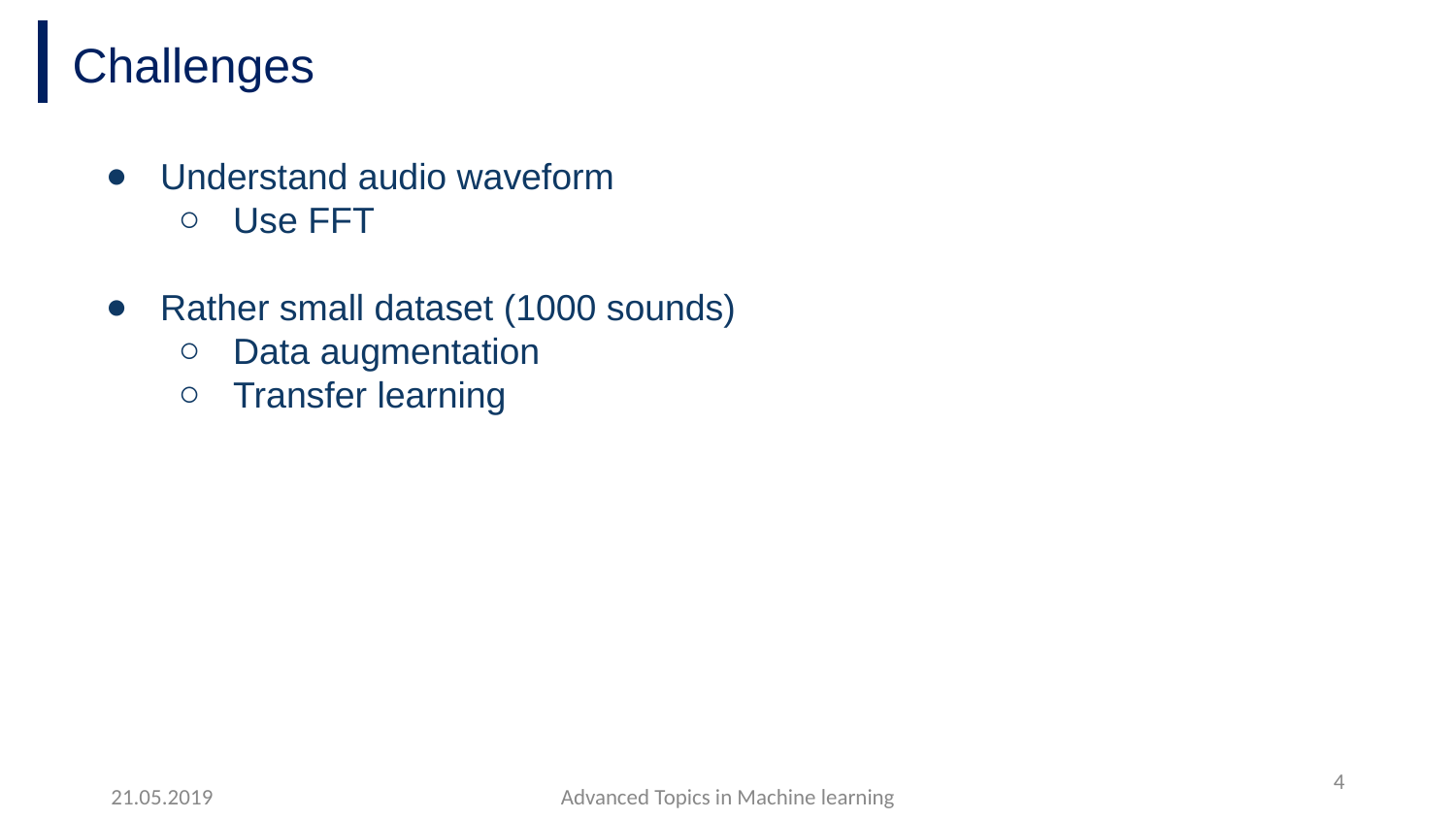

Challenges
Understand audio waveform
Use FFT

Rather small dataset (1000 sounds)
Data augmentation
Transfer learning
4
21.05.2019
Advanced Topics in Machine learning